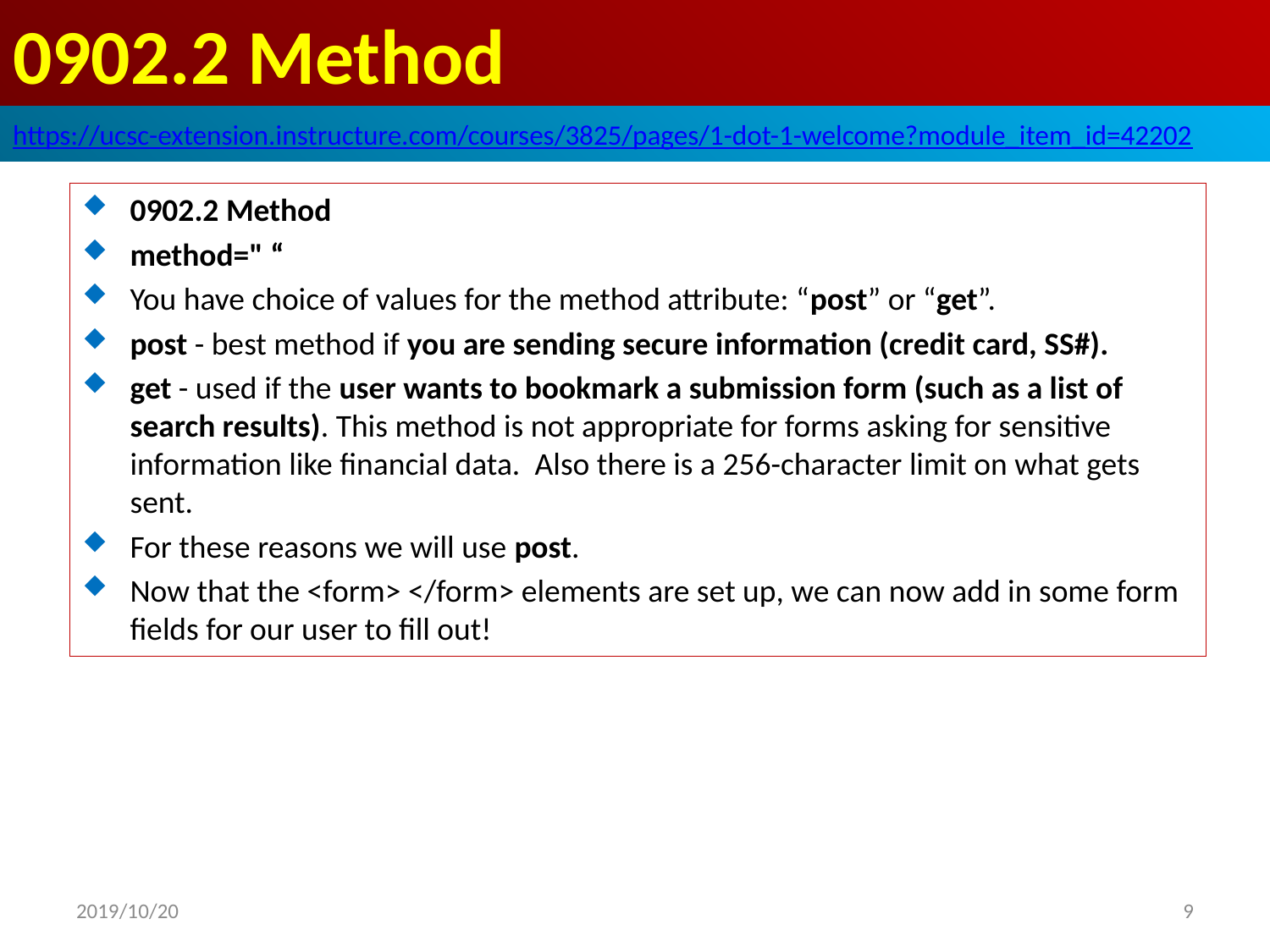

# 0902.2 Method

https://ucsc-extension.instructure.com/courses/3825/pages/1-dot-1-welcome?module_item_id=42202
0902.2 Method
method=" “
You have choice of values for the method attribute: “post” or “get”.
post - best method if you are sending secure information (credit card, SS#).
get - used if the user wants to bookmark a submission form (such as a list of search results). This method is not appropriate for forms asking for sensitive information like financial data.  Also there is a 256-character limit on what gets sent.
For these reasons we will use post.
Now that the <form> </form> elements are set up, we can now add in some form fields for our user to fill out!

2019/10/20
9